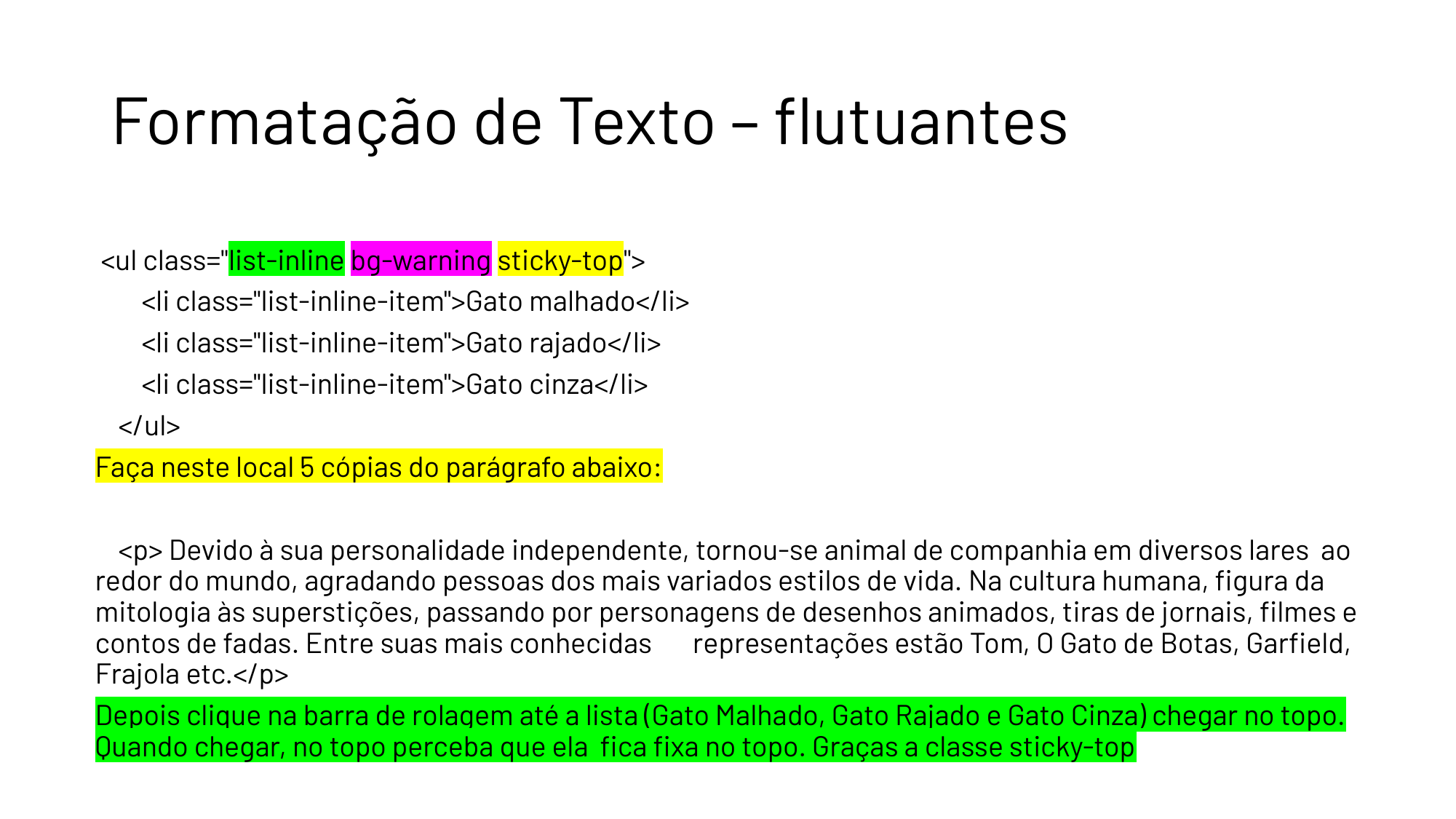

# Formatação de Texto – flutuantes

 <ul class="list-inline bg-warning sticky-top">
        <li class="list-inline-item">Gato malhado</li>
        <li class="list-inline-item">Gato rajado</li>
        <li class="list-inline-item">Gato cinza</li>
    </ul>
Faça neste local 5 cópias do parágrafo abaixo:

    <p> Devido à sua personalidade independente, tornou-se animal de companhia em diversos lares  ao redor do mundo, agradando pessoas dos mais variados estilos de vida. Na cultura humana, figura da mitologia às superstições, passando por personagens de desenhos animados, tiras de jornais, filmes e contos de fadas. Entre suas mais conhecidas       representações estão Tom, O Gato de Botas, Garfield, Frajola etc.</p>
Depois clique na barra de rolagem até a lista (Gato Malhado, Gato Rajado e Gato Cinza) chegar no topo. Quando chegar, no topo perceba que ela  fica fixa no topo. Graças a classe sticky-top